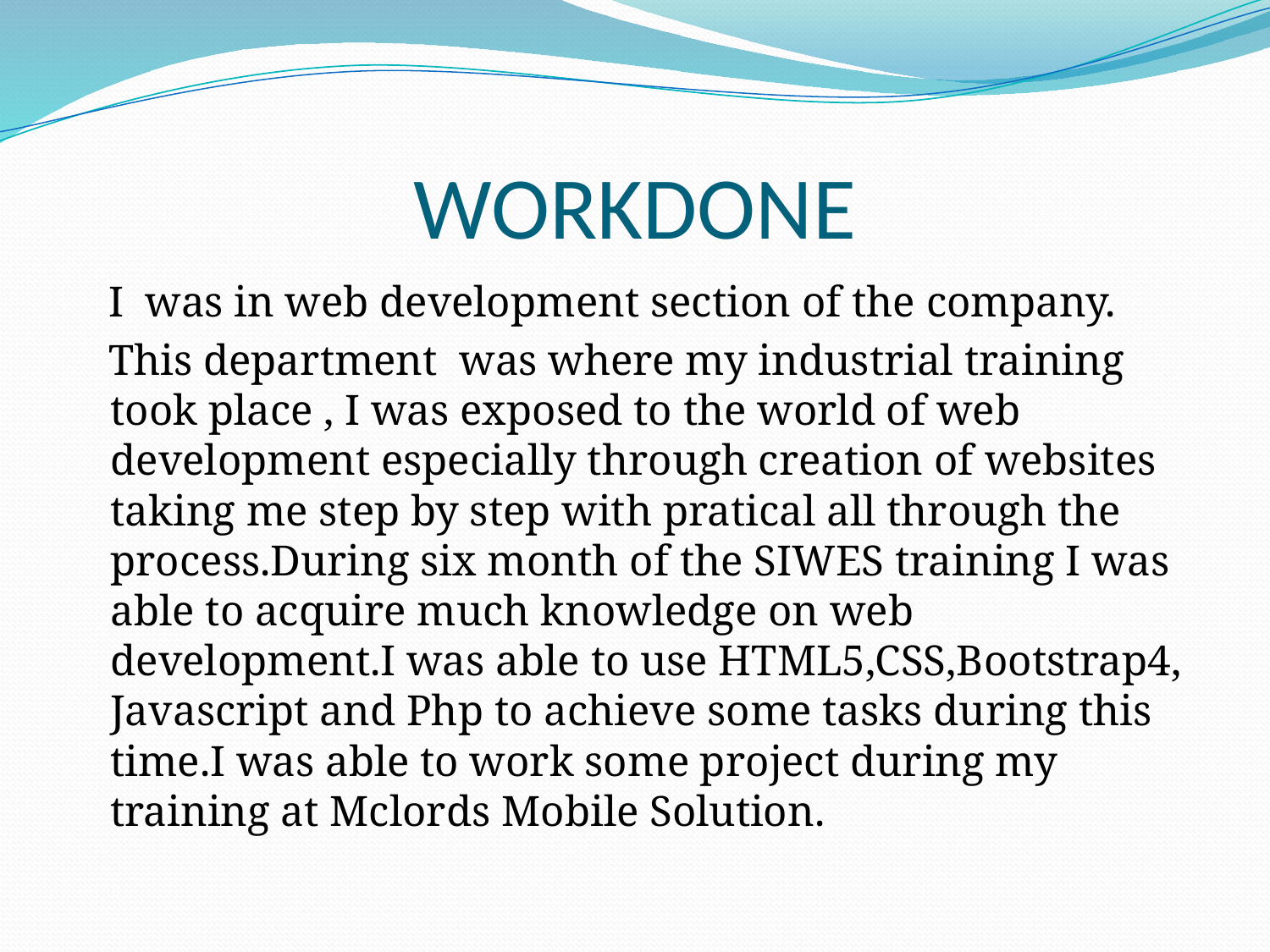

# WORKDONE
   I  was in web development section of the company.
   This department  was where my industrial training took place , I was exposed to the world of web development especially through creation of websites taking me step by step with pratical all through the process.During six month of the SIWES training I was able to acquire much knowledge on web development.I was able to use HTML5,CSS,Bootstrap4, Javascript and Php to achieve some tasks during this time.I was able to work some project during my training at Mclords Mobile Solution.